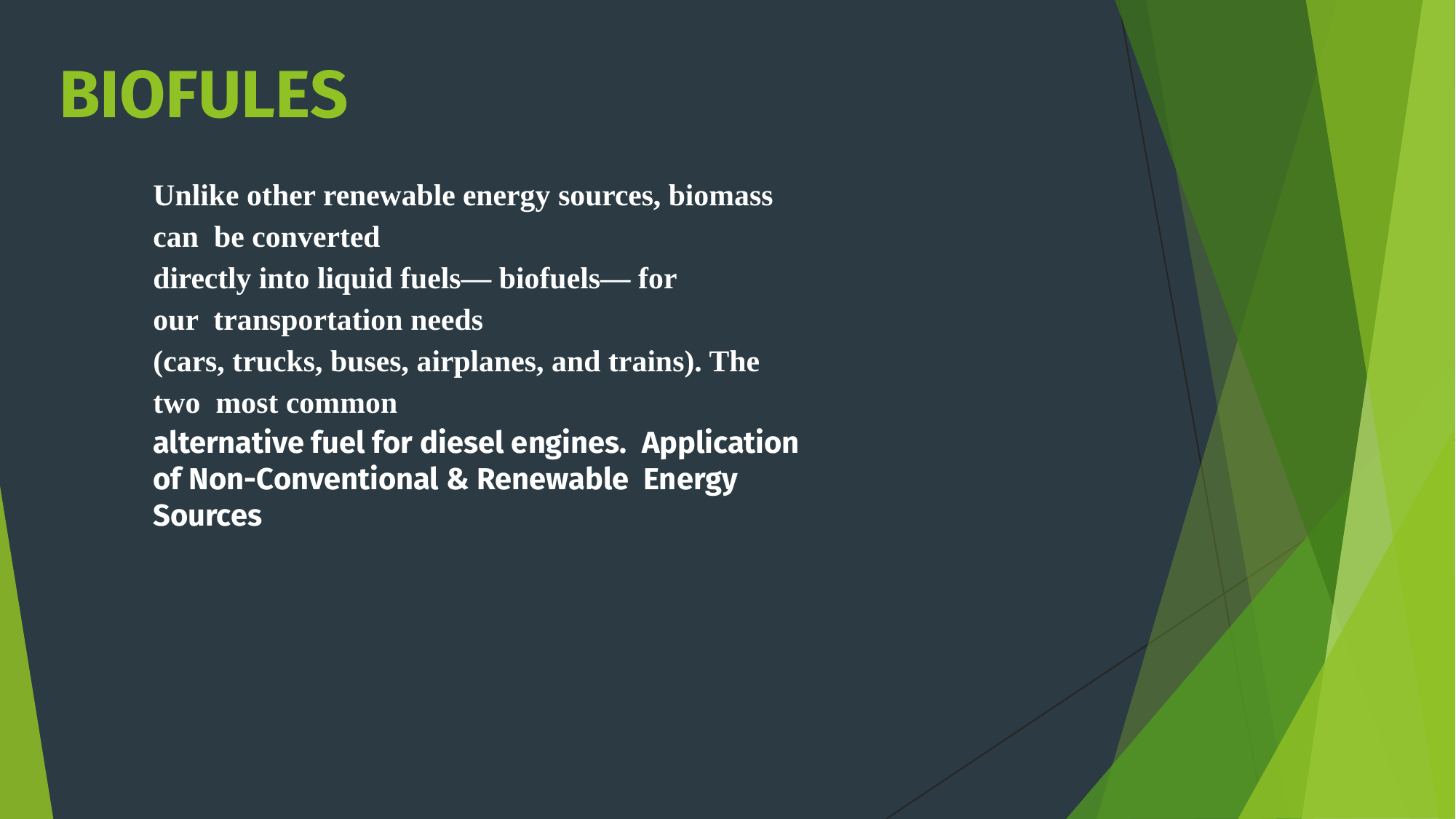

# BIOFULES
Unlike other renewable energy sources, biomass can  be converted
directly into liquid fuels— biofuels— for our  transportation needs
(cars, trucks, buses, airplanes, and trains). The two  most common
alternative fuel for diesel engines.  Application of Non-Conventional & Renewable  Energy Sources